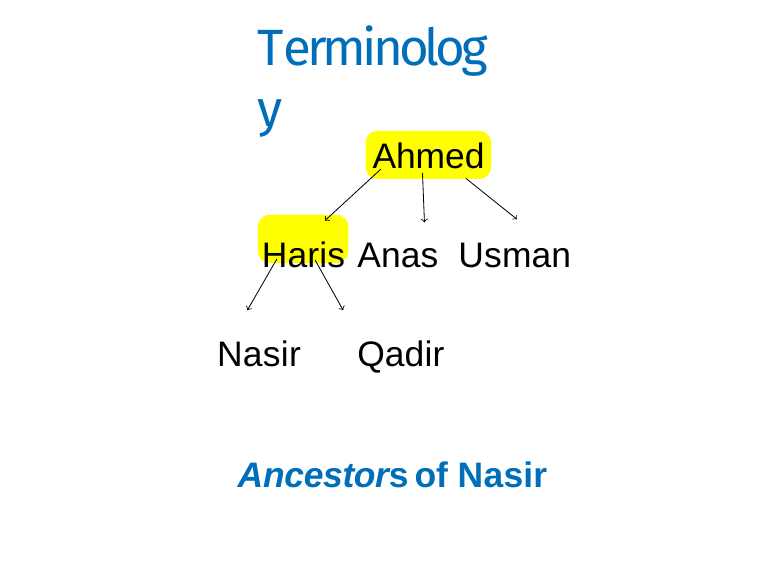

# Terminology

Ancestors of Nasir
Ahmed
Haris	Anas  Usman     Nasir	Qadir